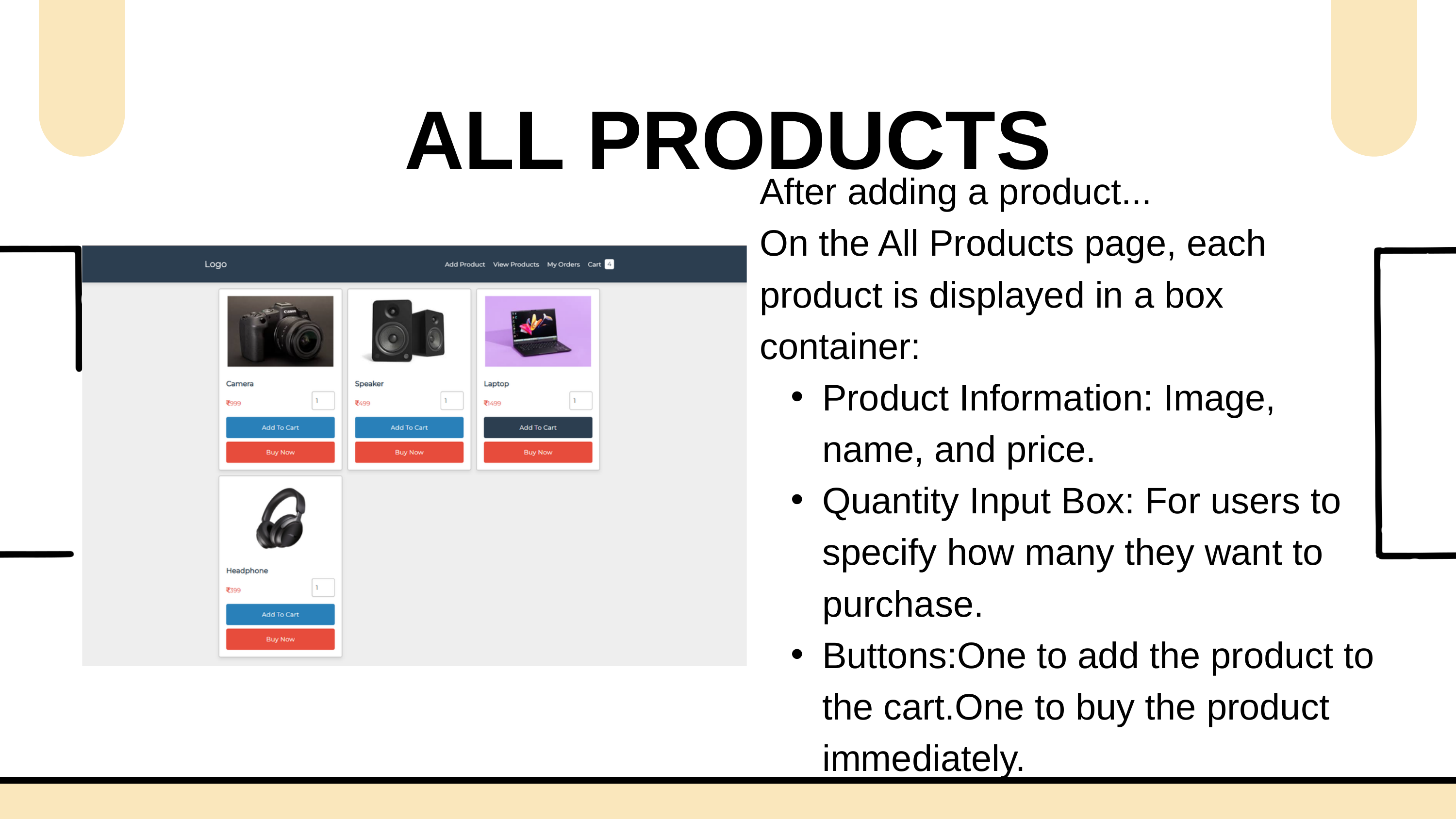

ALL PRODUCTS
After adding a product...
On the All Products page, each product is displayed in a box container:
Product Information: Image, name, and price.
Quantity Input Box: For users to specify how many they want to purchase.
Buttons:One to add the product to the cart.One to buy the product immediately.